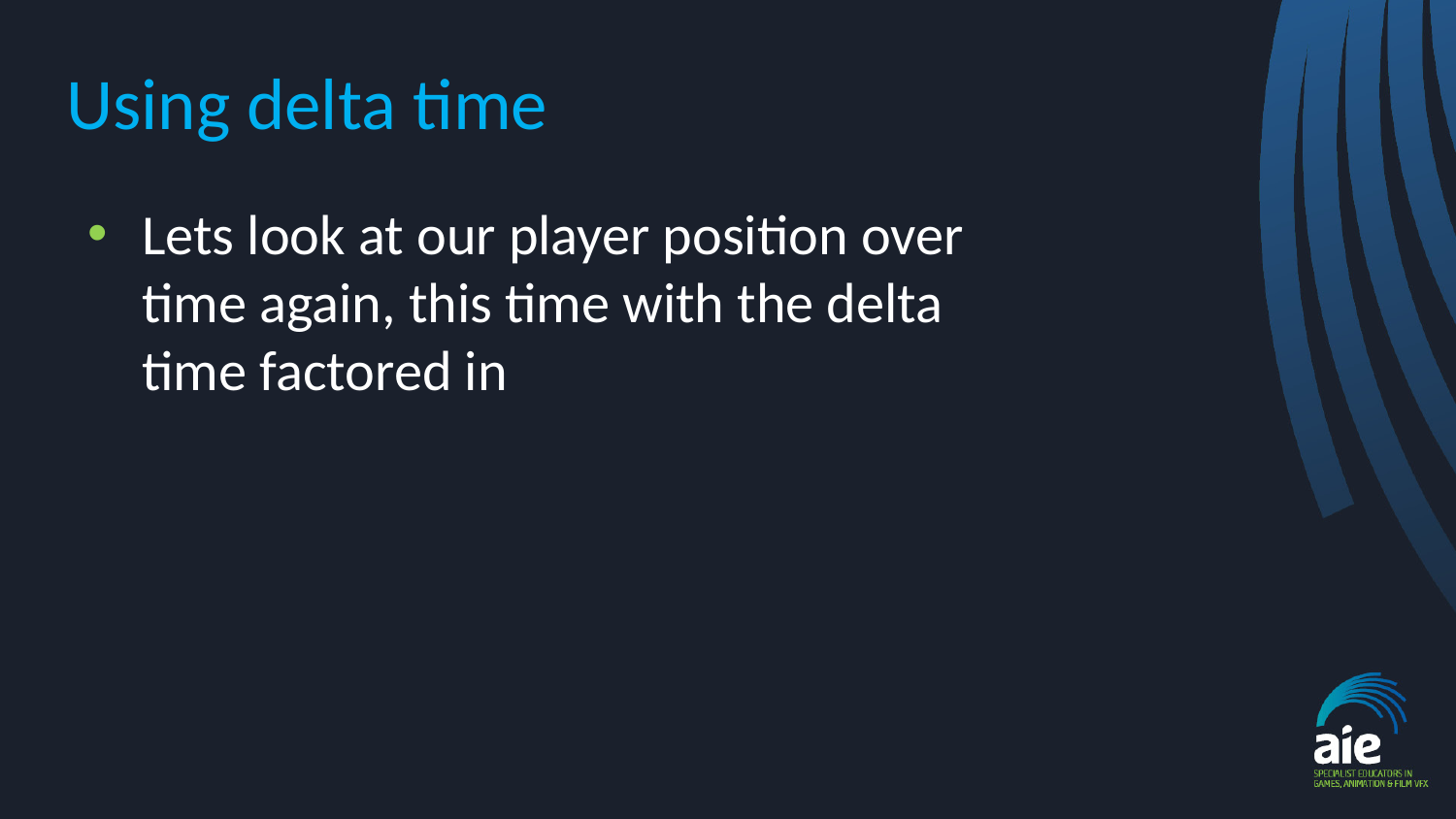

# Using delta time
Lets look at our player position over time again, this time with the delta time factored in